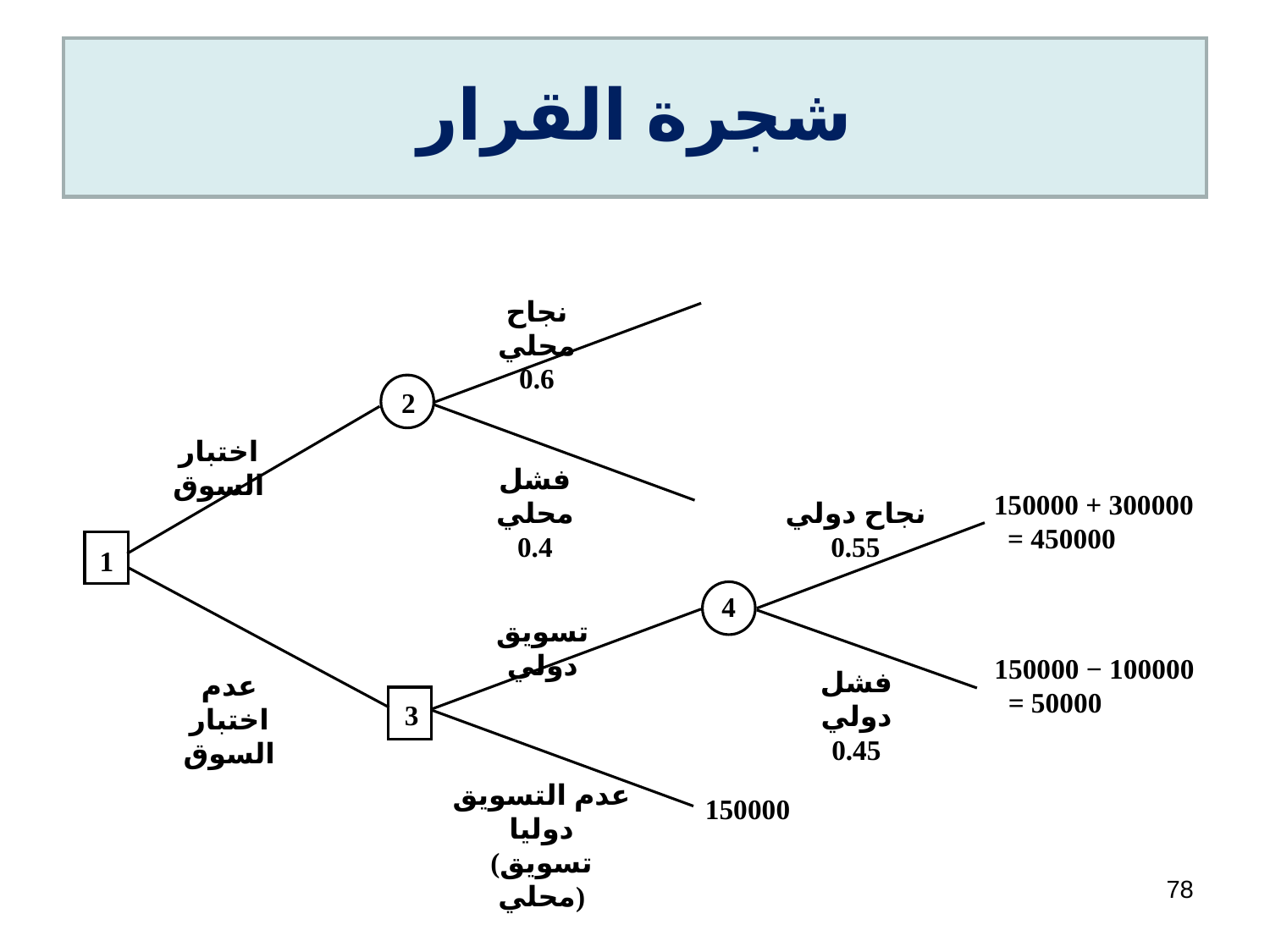

# شجرة القرار
نجاح محلي
0.6

2

فشل محلي
0.4

اختبار السوق

1

عدم
اختبار السوق
150000 + 300000
  = 450000
نجاح دولي
0.55

4

150000 − 100000
  = 50000
فشل دولي
0.45

تسويق دولي

3

عدم التسويق دوليا
(تسويق محلي)
150000
78